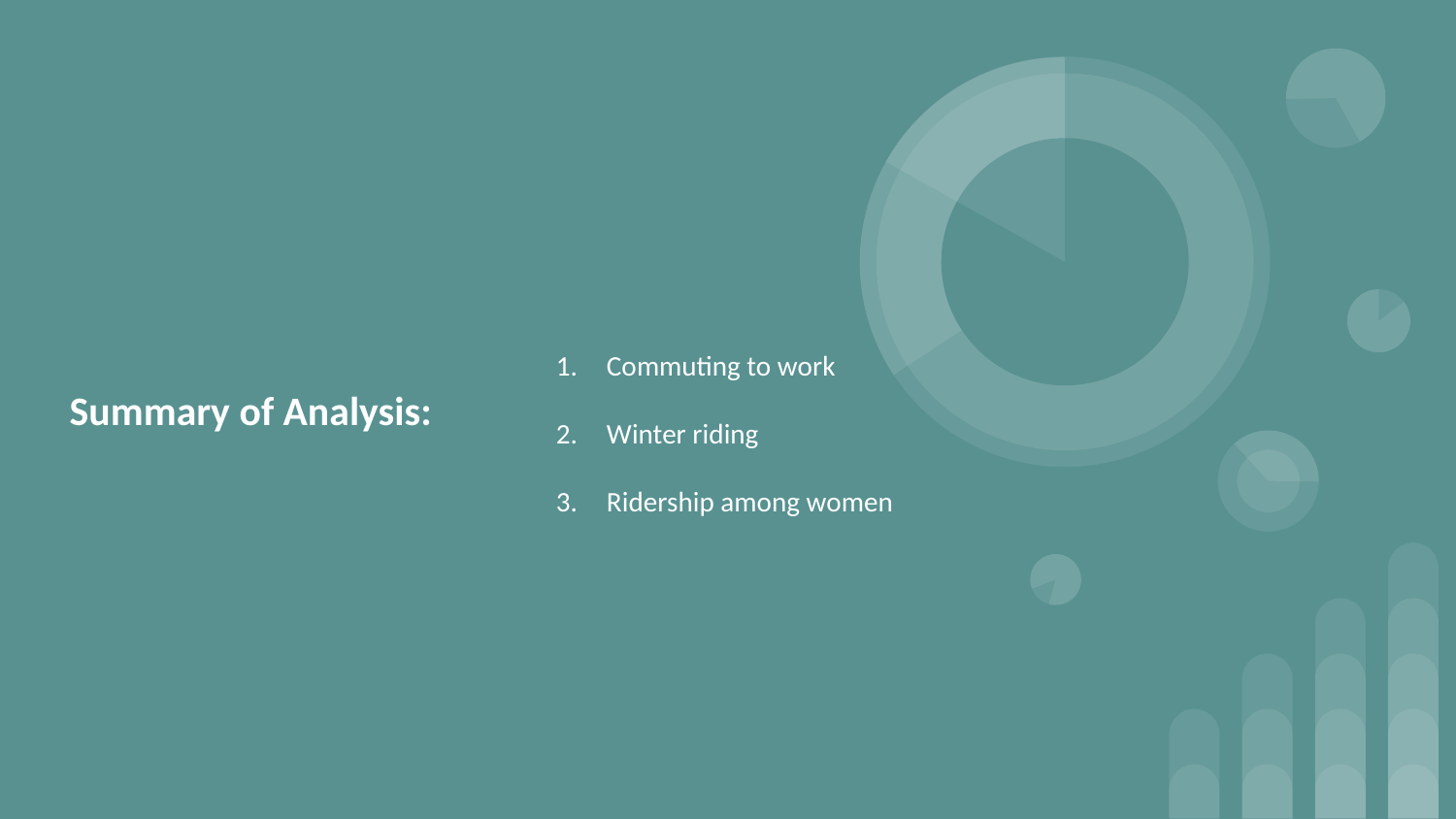

Commuting to work
Winter riding

Ridership among women
Summary of Analysis: